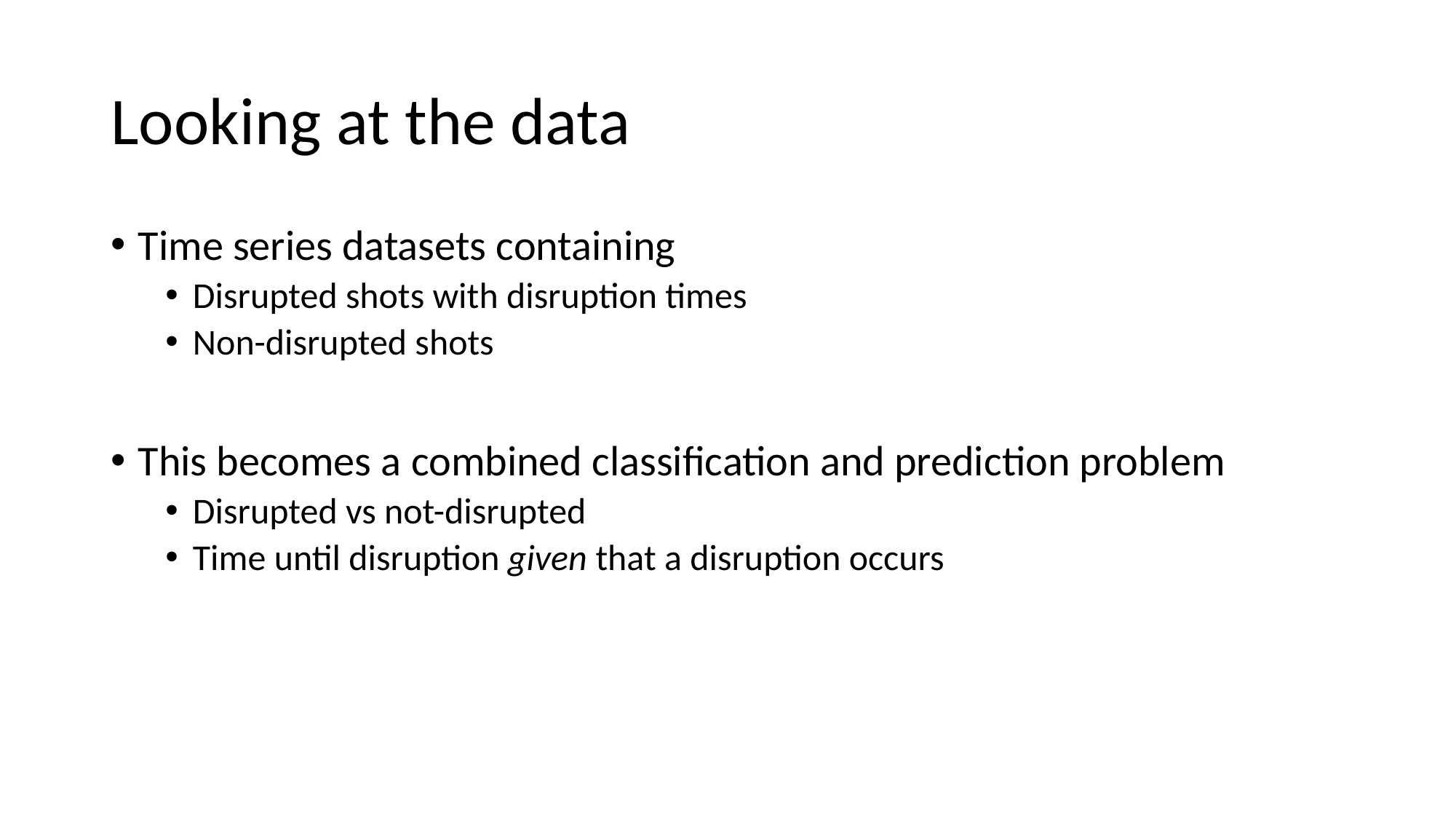

# Looking at the data
Time series datasets containing
Disrupted shots with disruption times
Non-disrupted shots

This becomes a combined classification and prediction problem
Disrupted vs not-disrupted
Time until disruption given that a disruption occurs